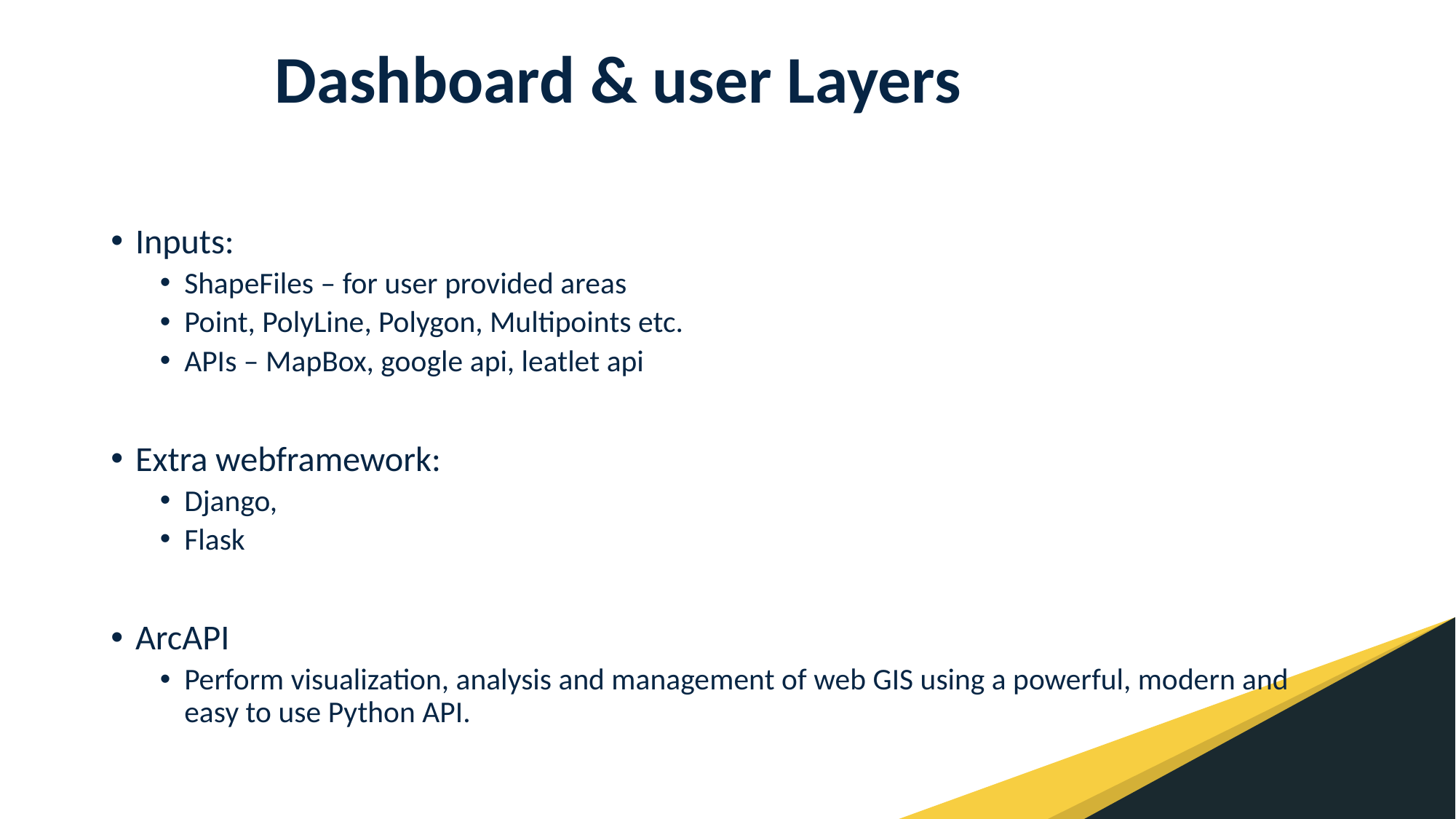

# Dashboard & user Layers
Inputs:
ShapeFiles – for user provided areas
Point, PolyLine, Polygon, Multipoints etc.
APIs – MapBox, google api, leatlet api

Extra webframework:
Django,
Flask

ArcAPI
Perform visualization, analysis and management of web GIS using a powerful, modern and easy to use Python API.